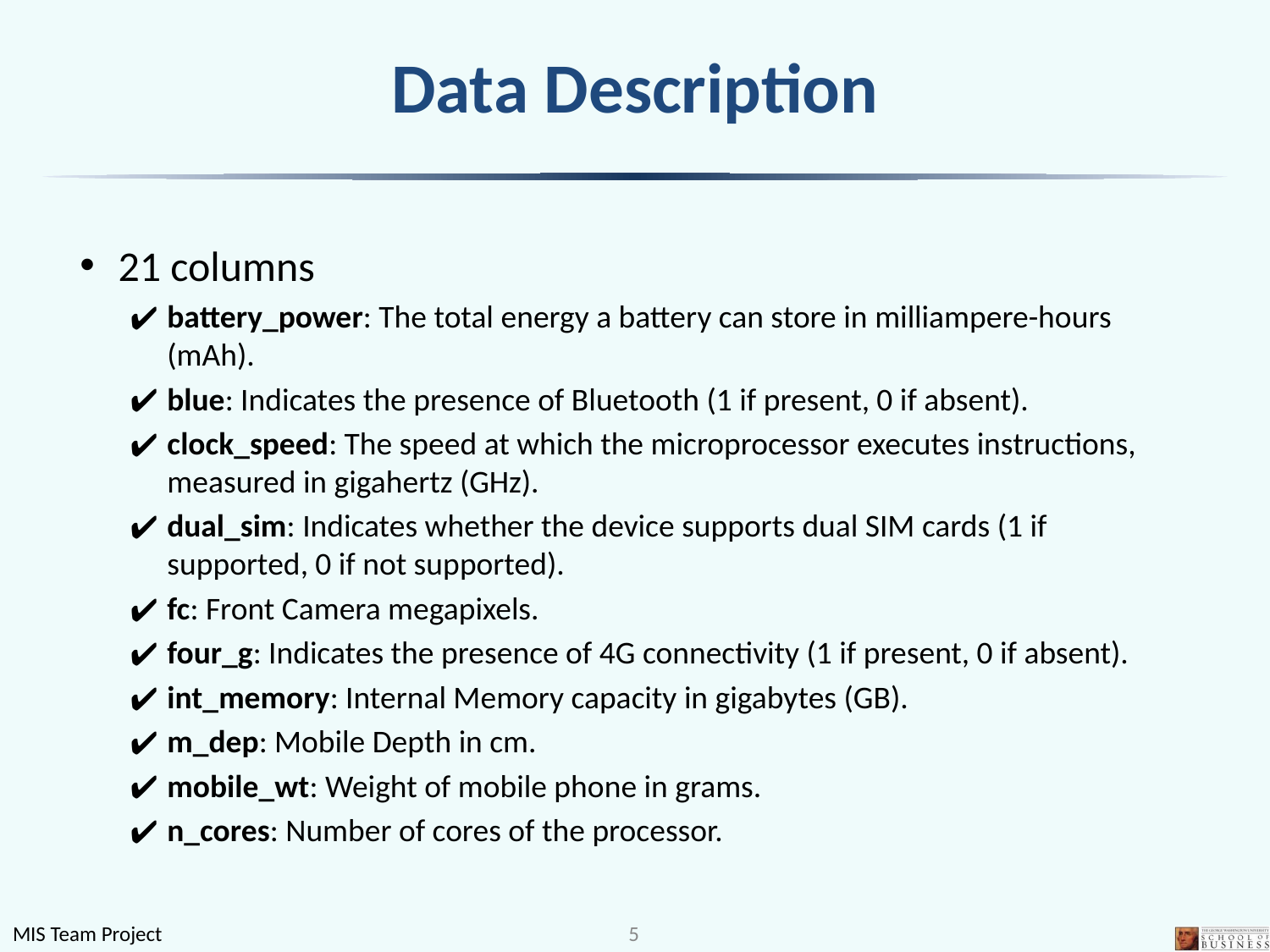

# Data Description
21 columns
battery_power: The total energy a battery can store in milliampere-hours (mAh).
blue: Indicates the presence of Bluetooth (1 if present, 0 if absent).
clock_speed: The speed at which the microprocessor executes instructions, measured in gigahertz (GHz).
dual_sim: Indicates whether the device supports dual SIM cards (1 if supported, 0 if not supported).
fc: Front Camera megapixels.
four_g: Indicates the presence of 4G connectivity (1 if present, 0 if absent).
int_memory: Internal Memory capacity in gigabytes (GB).
m_dep: Mobile Depth in cm.
mobile_wt: Weight of mobile phone in grams.
n_cores: Number of cores of the processor.